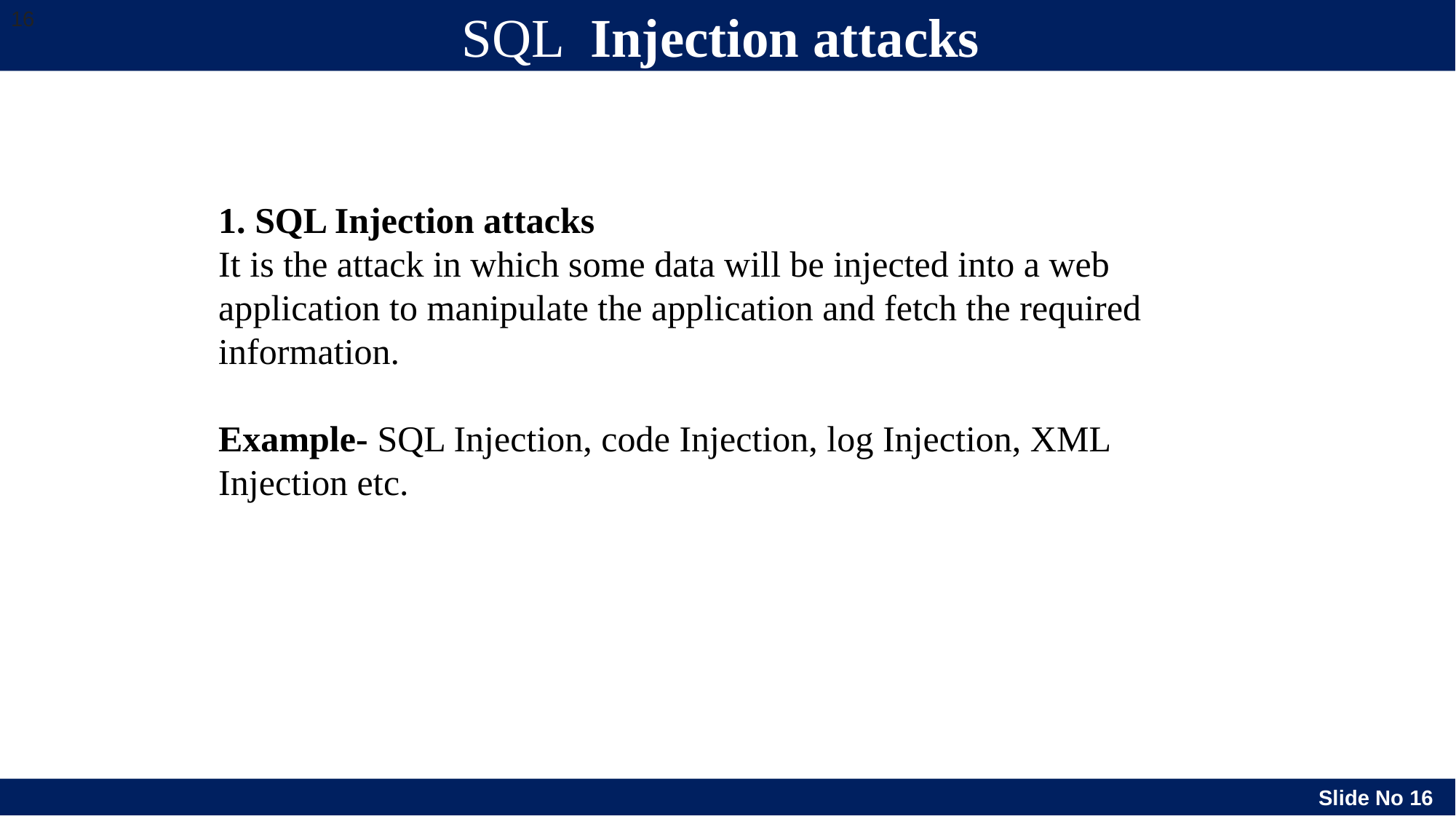

# SQL  Injection attacks

16
1. SQL Injection attacks
It is the attack in which some data will be injected into a web application to manipulate the application and fetch the required information.

Example- SQL Injection, code Injection, log Injection, XML Injection etc.